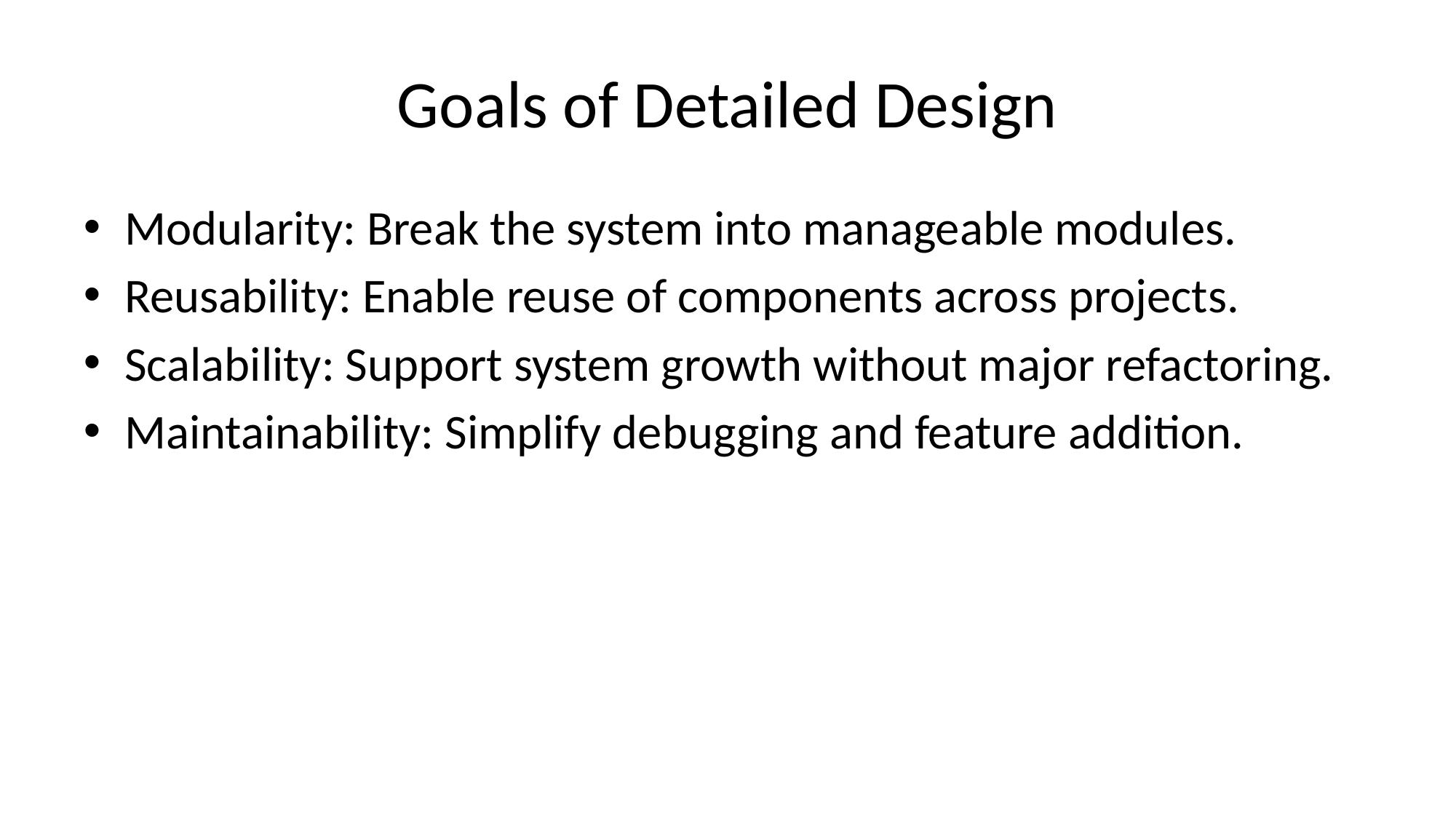

# Goals of Detailed Design
Modularity: Break the system into manageable modules.
Reusability: Enable reuse of components across projects.
Scalability: Support system growth without major refactoring.
Maintainability: Simplify debugging and feature addition.